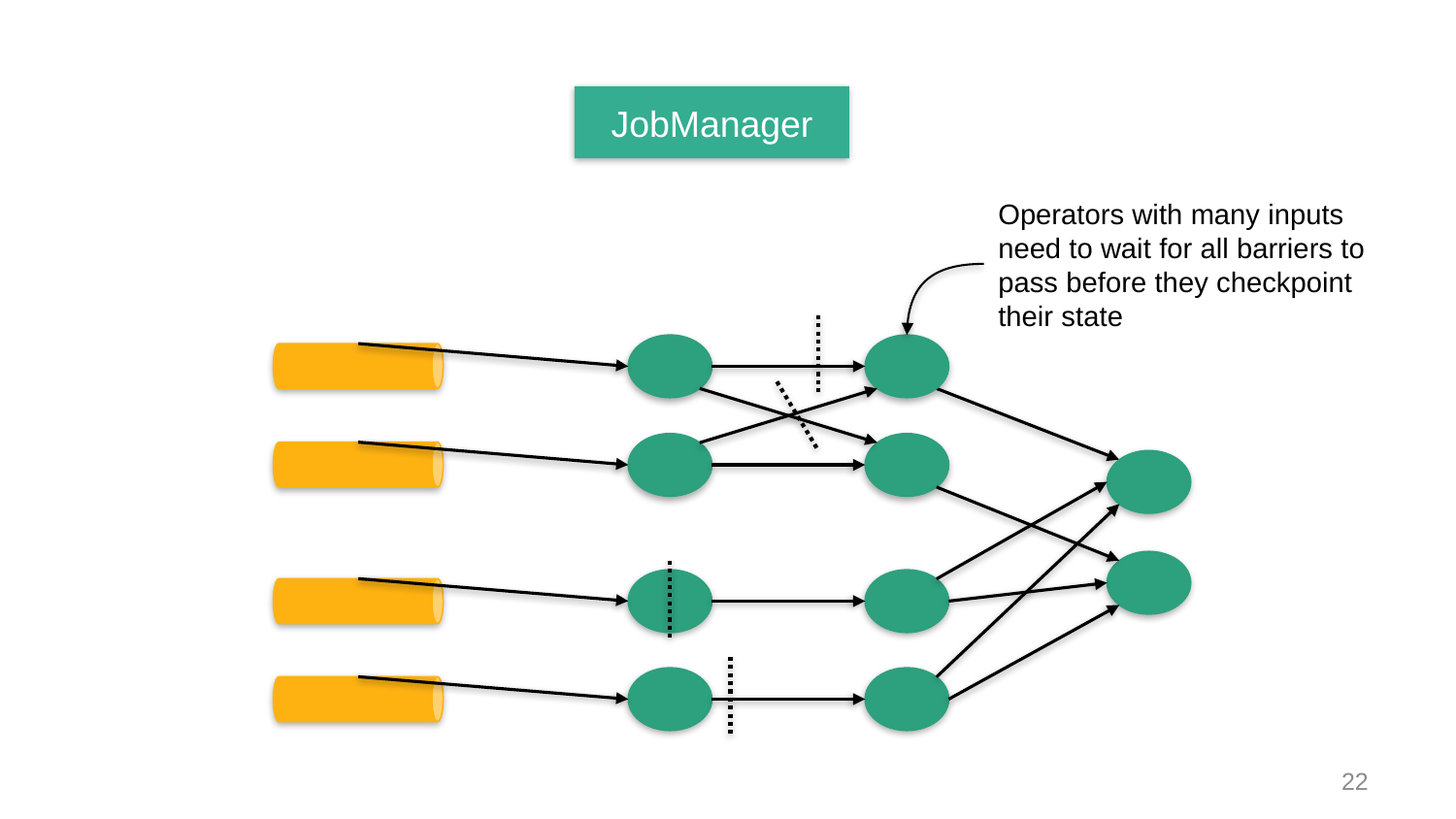

JobManager
Operators with many inputs need to wait for all barriers to pass before they checkpoint their state

22